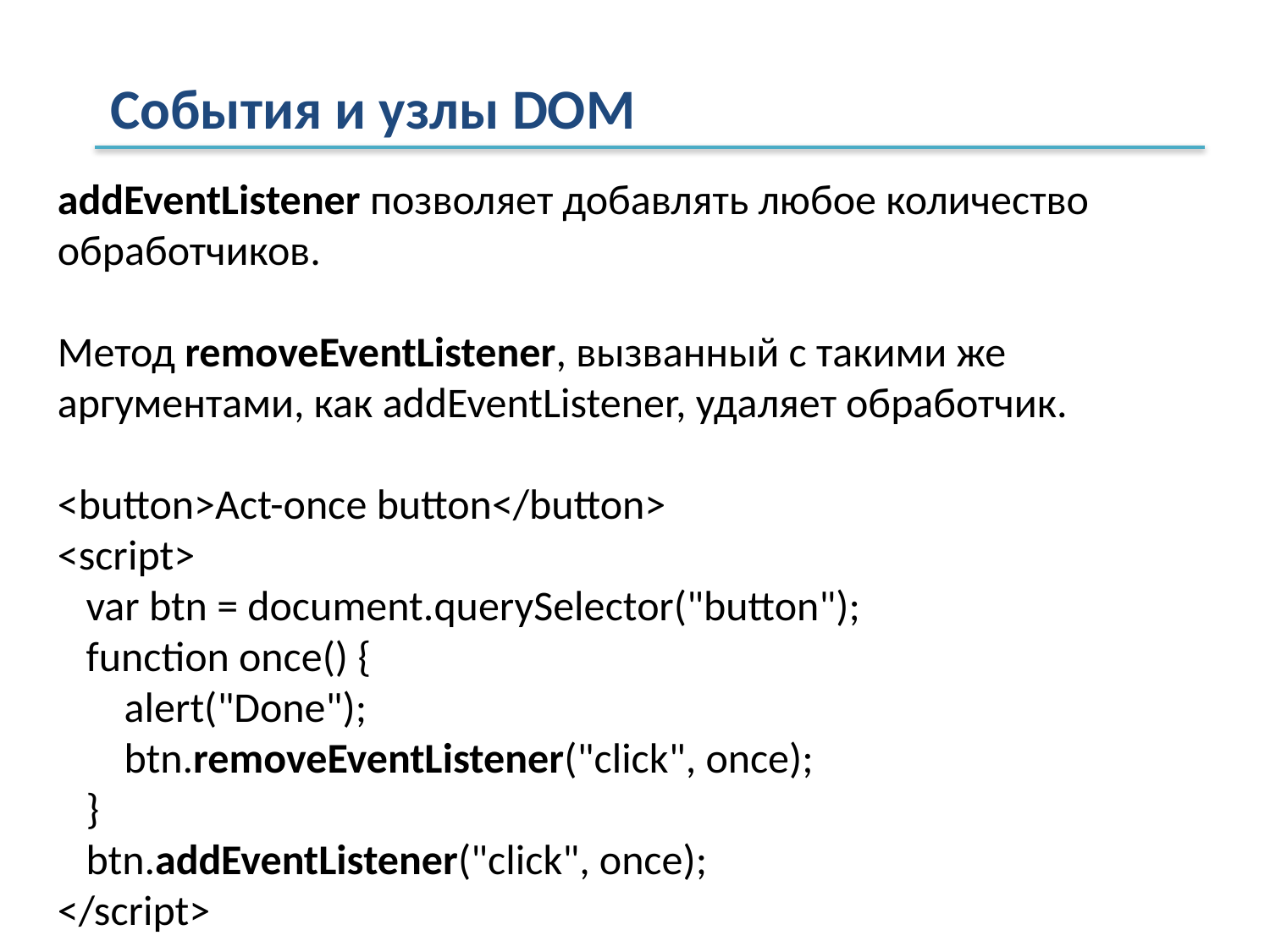

События и узлы DOM
addEventListener позволяет добавлять любое количество обработчиков.

Метод removeEventListener, вызванный с такими же
аргументами, как addEventListener, удаляет обработчик.

<button>Act-once button</button>
<script>
   var btn = document.querySelector("button");
   function once() {
       alert("Done");
       btn.removeEventListener("click", once);
   }
   btn.addEventListener("click", once);
</script>